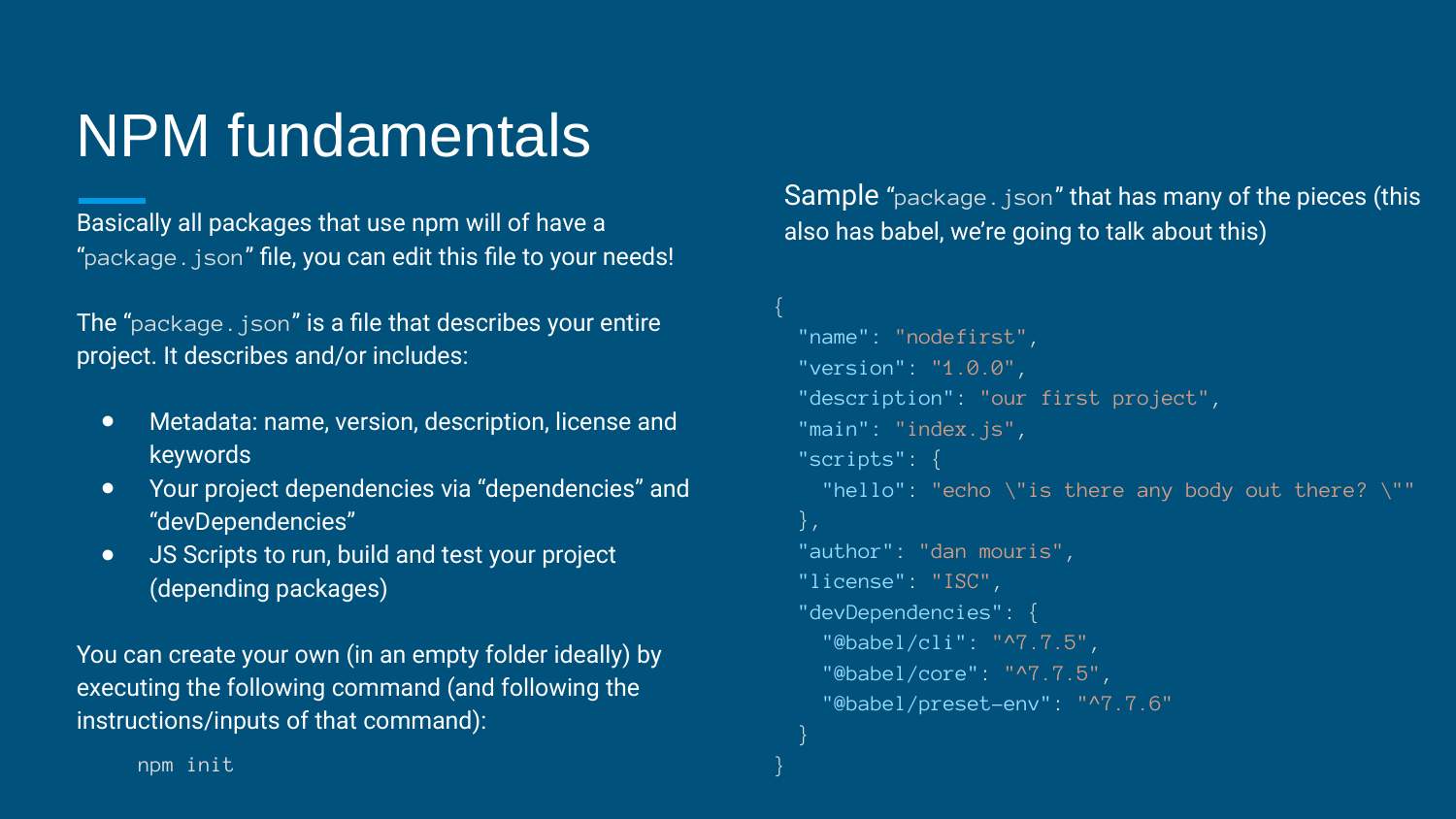

# NPM fundamentals
Sample “package.json” that has many of the pieces (this also has babel, we’re going to talk about this)
Basically all packages that use npm will of have a “package.json” file, you can edit this file to your needs!
The “package.json” is a file that describes your entire project. It describes and/or includes:
Metadata: name, version, description, license and keywords
Your project dependencies via “dependencies” and “devDependencies”
JS Scripts to run, build and test your project (depending packages)
You can create your own (in an empty folder ideally) by executing the following command (and following the instructions/inputs of that command):

{
  "name": "nodefirst",
  "version": "1.0.0",
  "description": "our first project",
  "main": "index.js",
  "scripts": {
    "hello": "echo \"is there any body out there? \""
  },
  "author": "dan mouris",
  "license": "ISC",
  "devDependencies": {
    "@babel/cli": "^7.7.5",
    "@babel/core": "^7.7.5",
    "@babel/preset-env": "^7.7.6"
  }
}
npm init